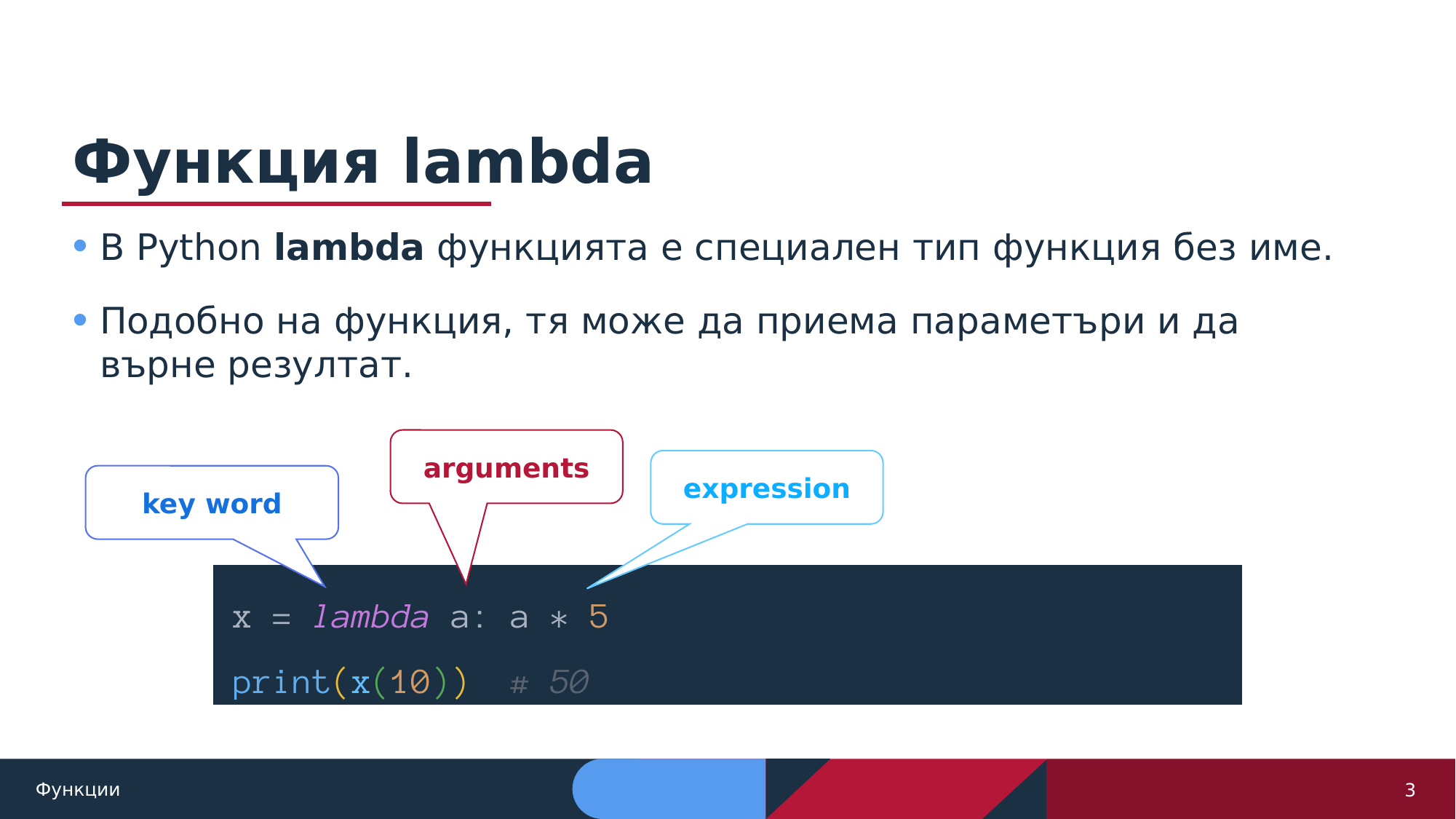

# Функция lambda
В Python lambda функцията е специален тип функция без име.
Подобно на функция, тя може да приема параметъри и да върне резултат.
arguments
expression
key word
x = lambda a: a * 5
print(x(10))  # 50
Функции
3